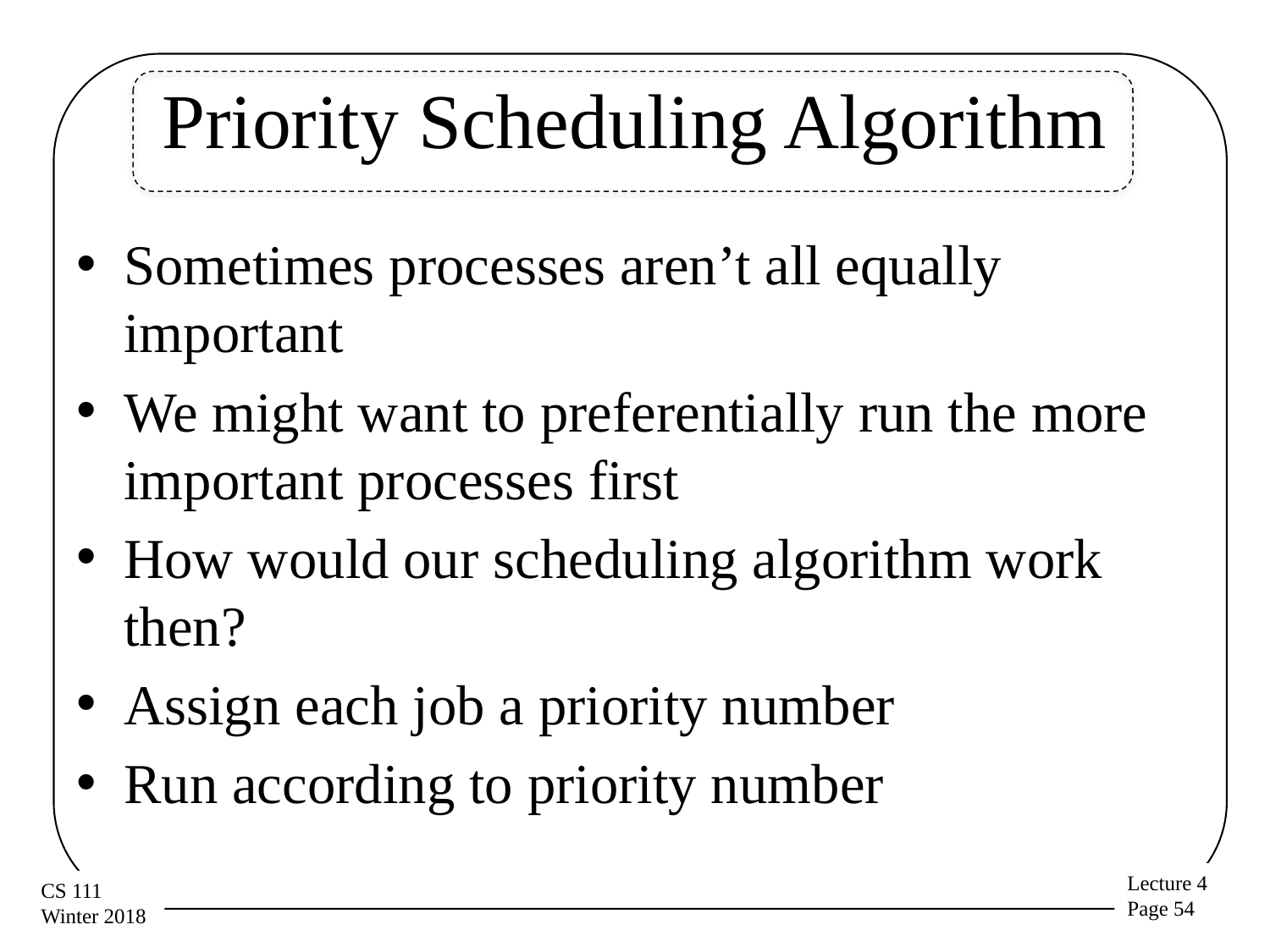

# Priority Scheduling Algorithm

Sometimes processes aren’t all equally important
We might want to preferentially run the more important processes first
How would our scheduling algorithm work then?
Assign each job a priority number
Run according to priority number